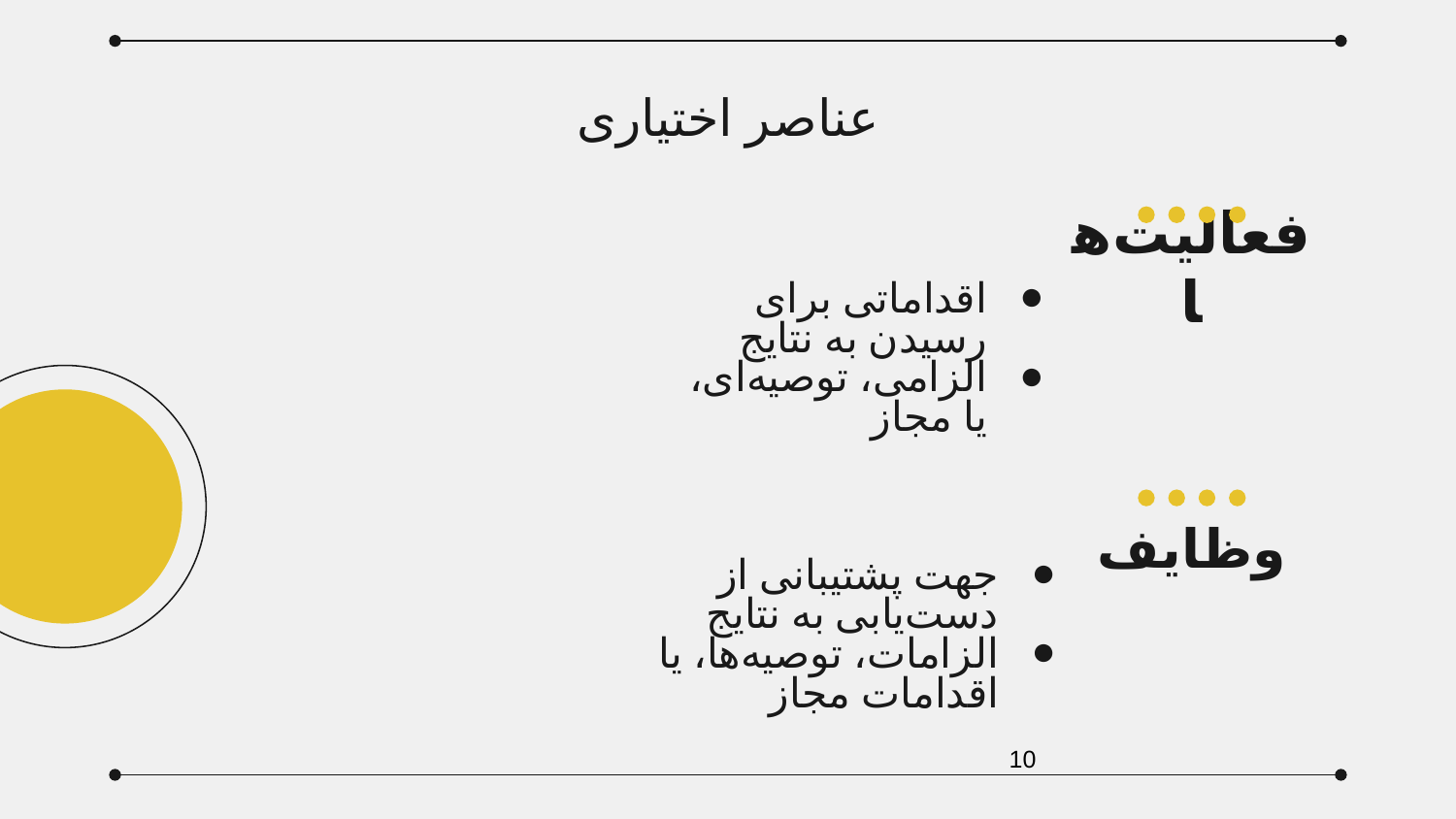

# عناصر اختیاری

فعالیت‌ها
اقداماتی برای رسیدن به نتایج
الزامی، توصیه‌ای، یا مجاز

وظایف
جهت پشتیبانی از دست‌یابی به نتایج
الزامات، توصیه‌‌ها، یا اقدامات مجاز
10